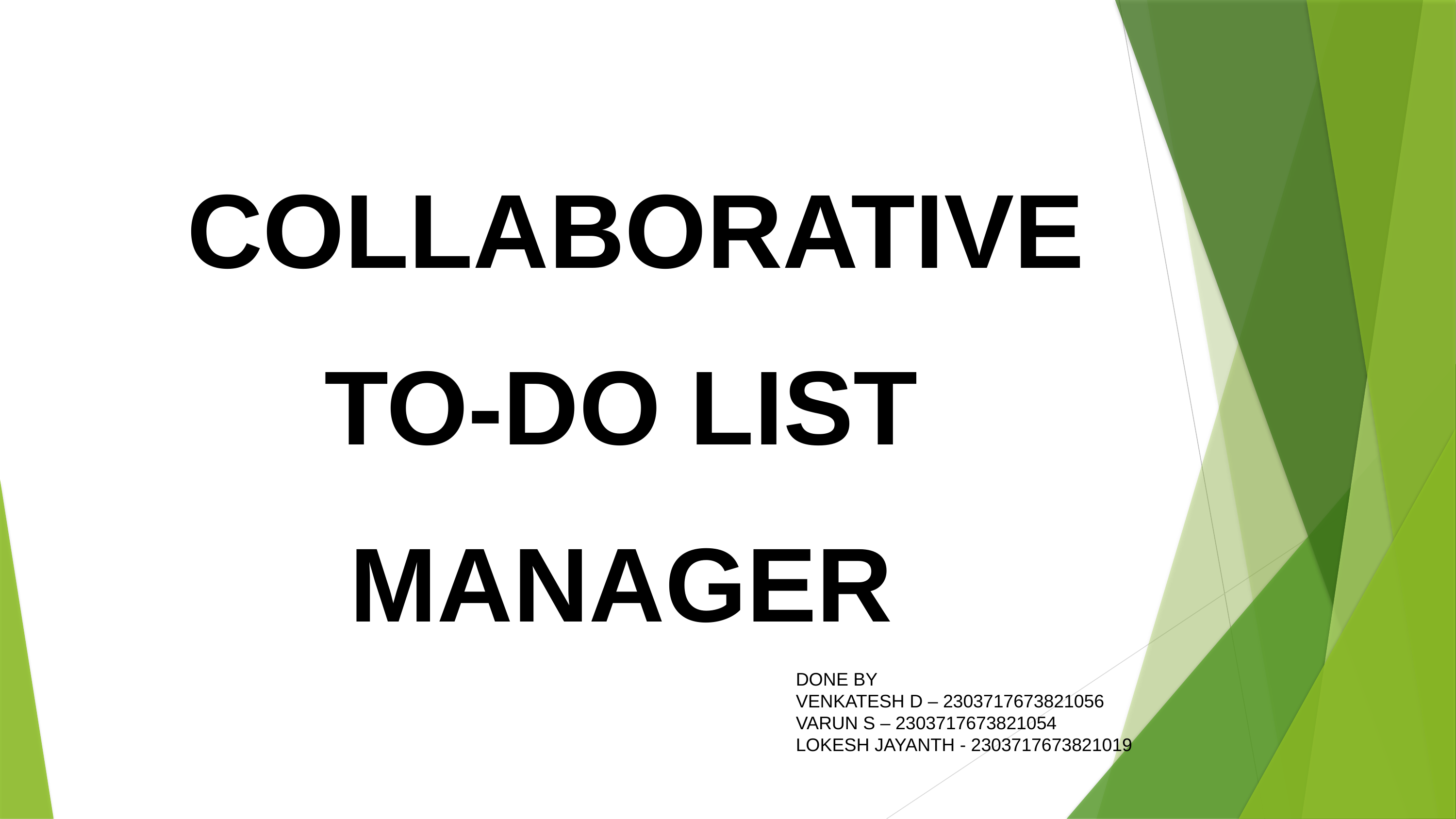

COLLABORATIVE TO-DO LIST
 MANAGER
DONE BY
VENKATESH D – 2303717673821056
VARUN S – 2303717673821054
LOKESH JAYANTH - 2303717673821019